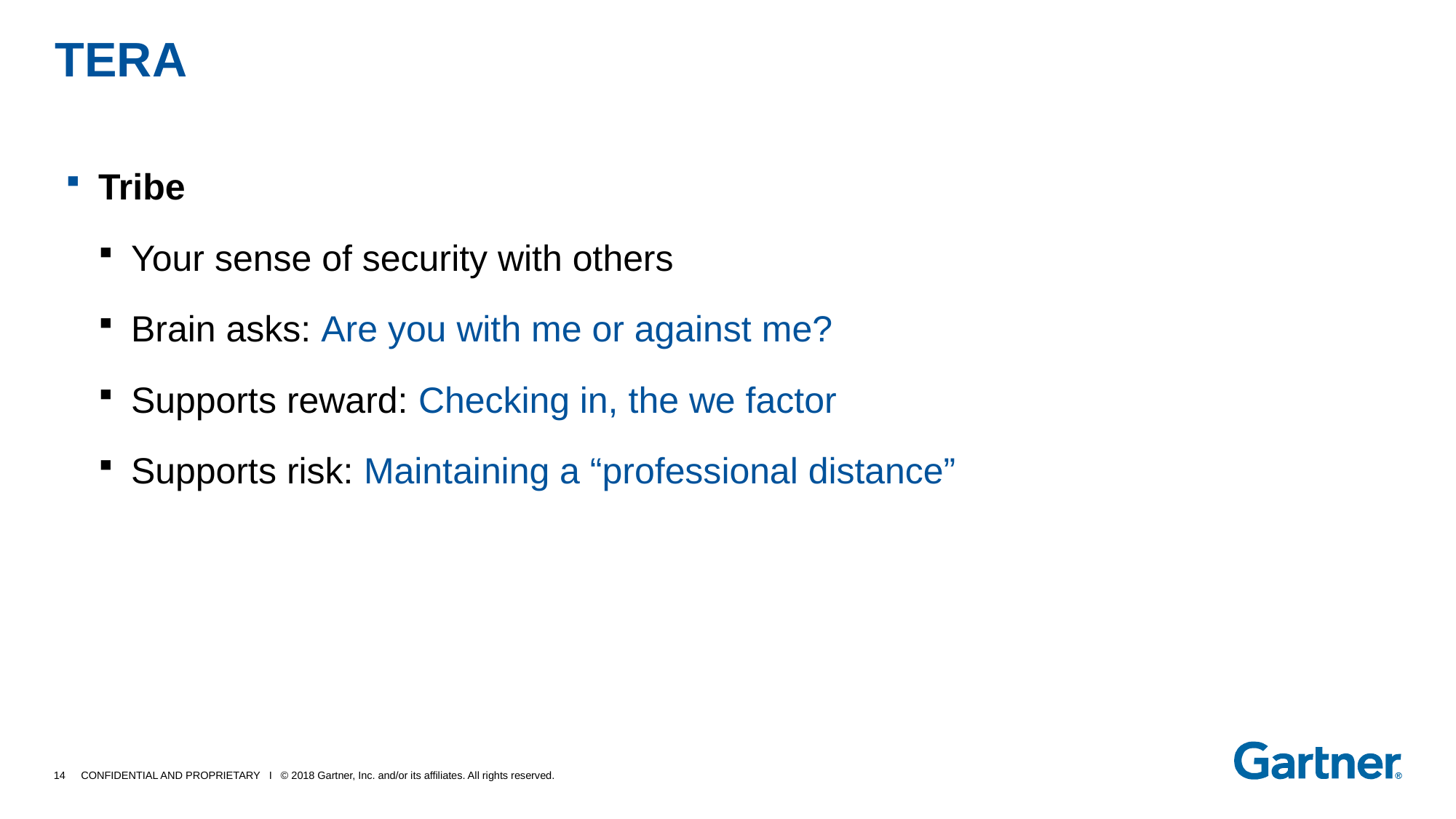

# TERA
Tribe
Your sense of security with others
Brain asks: Are you with me or against me?
Supports reward: Checking in, the we factor
Supports risk: Maintaining a “professional distance”